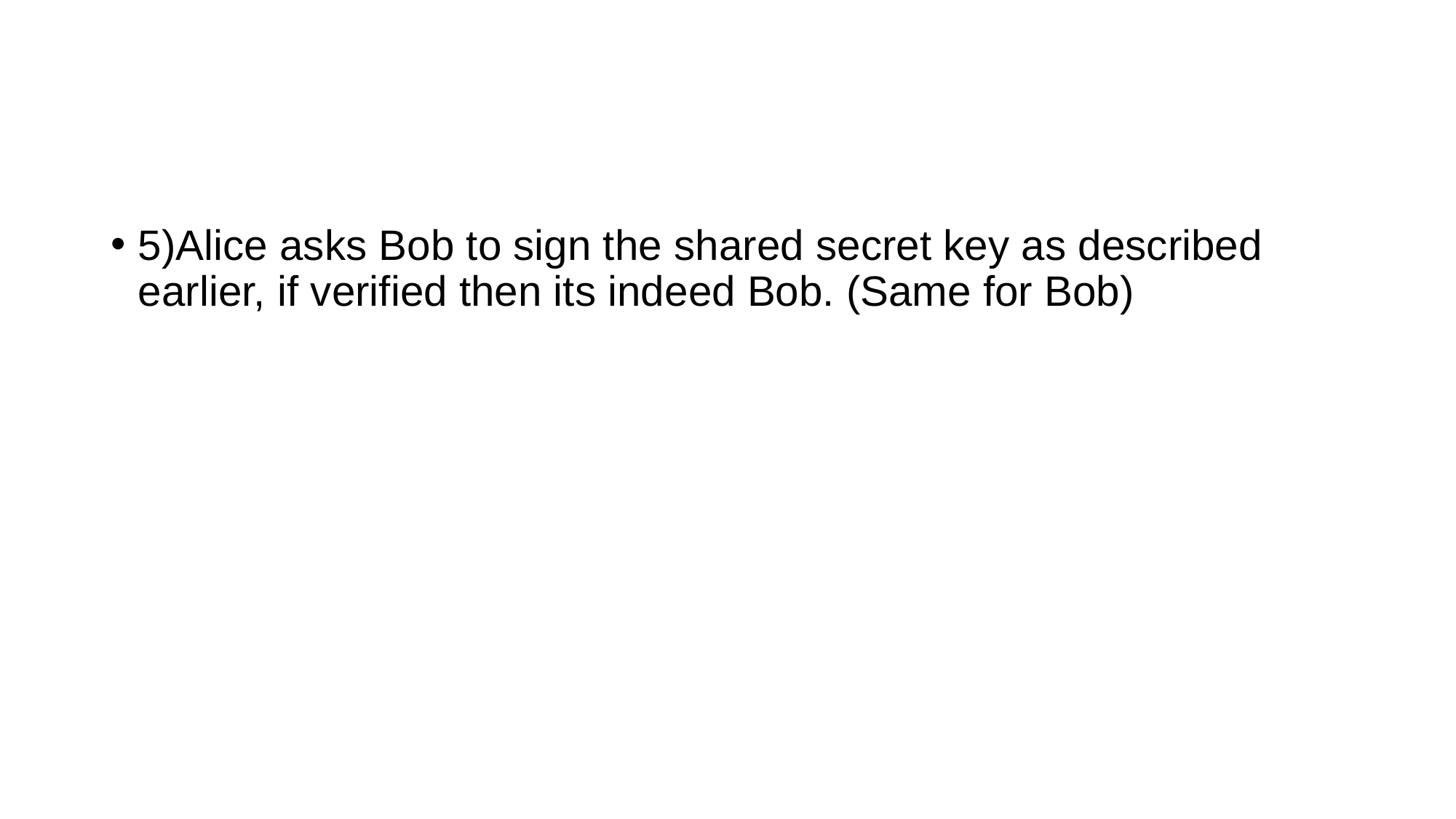

#
5)Alice asks Bob to sign the shared secret key as described earlier, if verified then its indeed Bob. (Same for Bob)